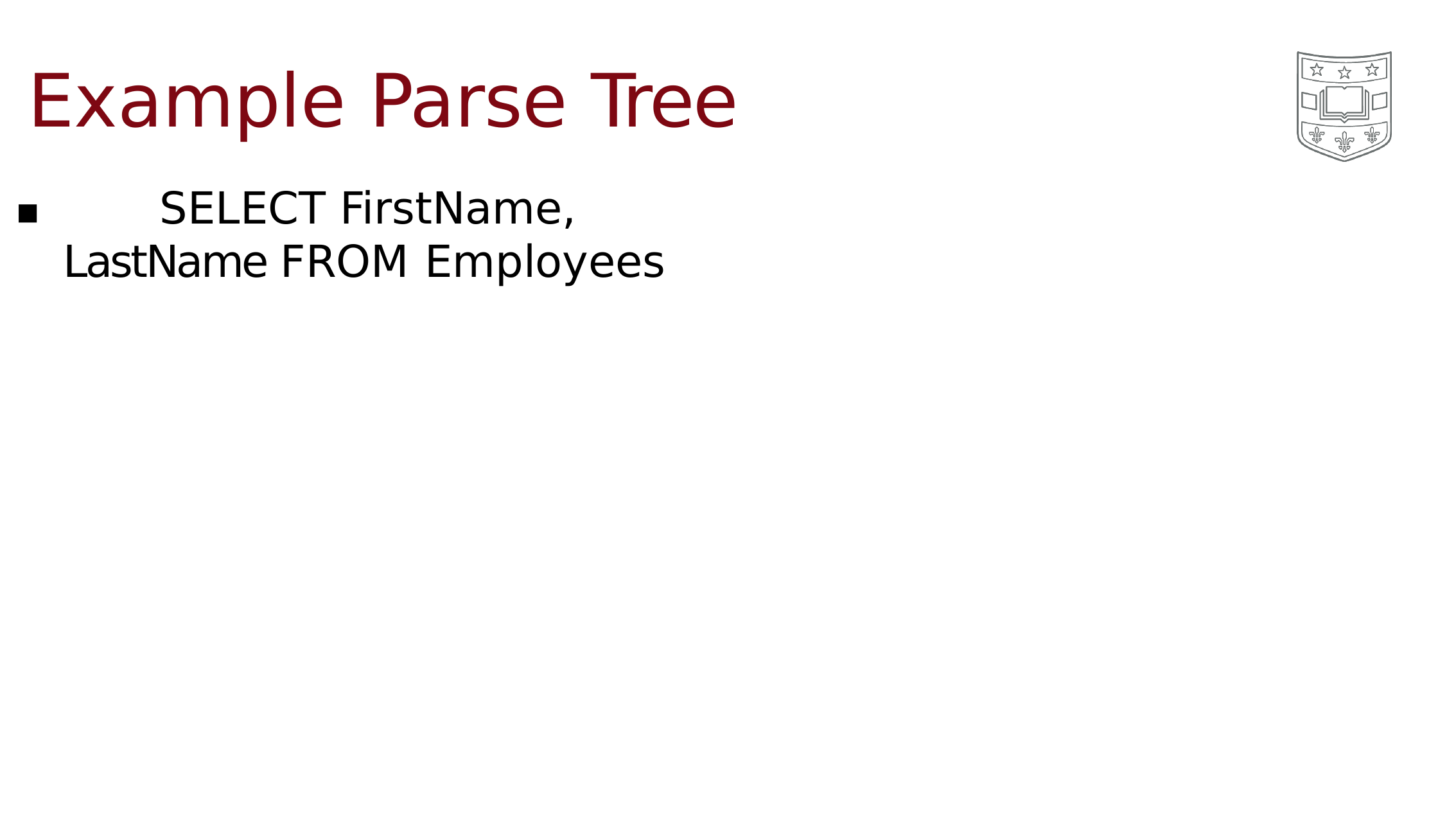

Example Parse Tree
◼	SELECT FirstName,  LastName FROM Employees